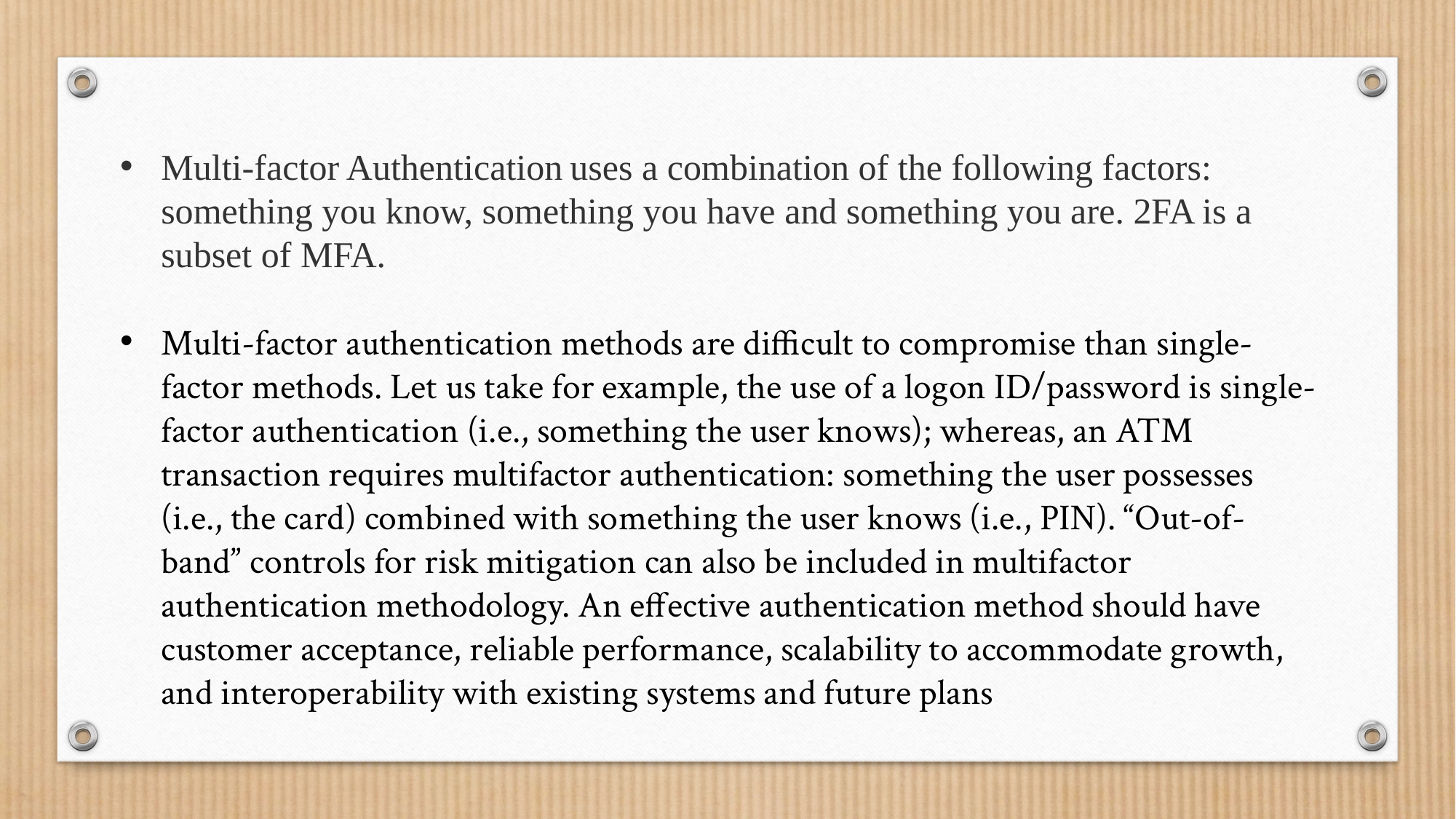

Multi-factor Authentication uses a combination of the following factors: something you know, something you have and something you are. 2FA is a subset of MFA.

Multi-factor authentication methods are difficult to compromise than single-factor methods. Let us take for example, the use of a logon ID/password is single-factor authentication (i.e., something the user knows); whereas, an ATM transaction requires multifactor authentication: something the user possesses (i.e., the card) combined with something the user knows (i.e., PIN). “Out-of-band” controls for risk mitigation can also be included in multifactor authentication methodology. An effective authentication method should have customer acceptance, reliable performance, scalability to accommodate growth, and interoperability with existing systems and future plans